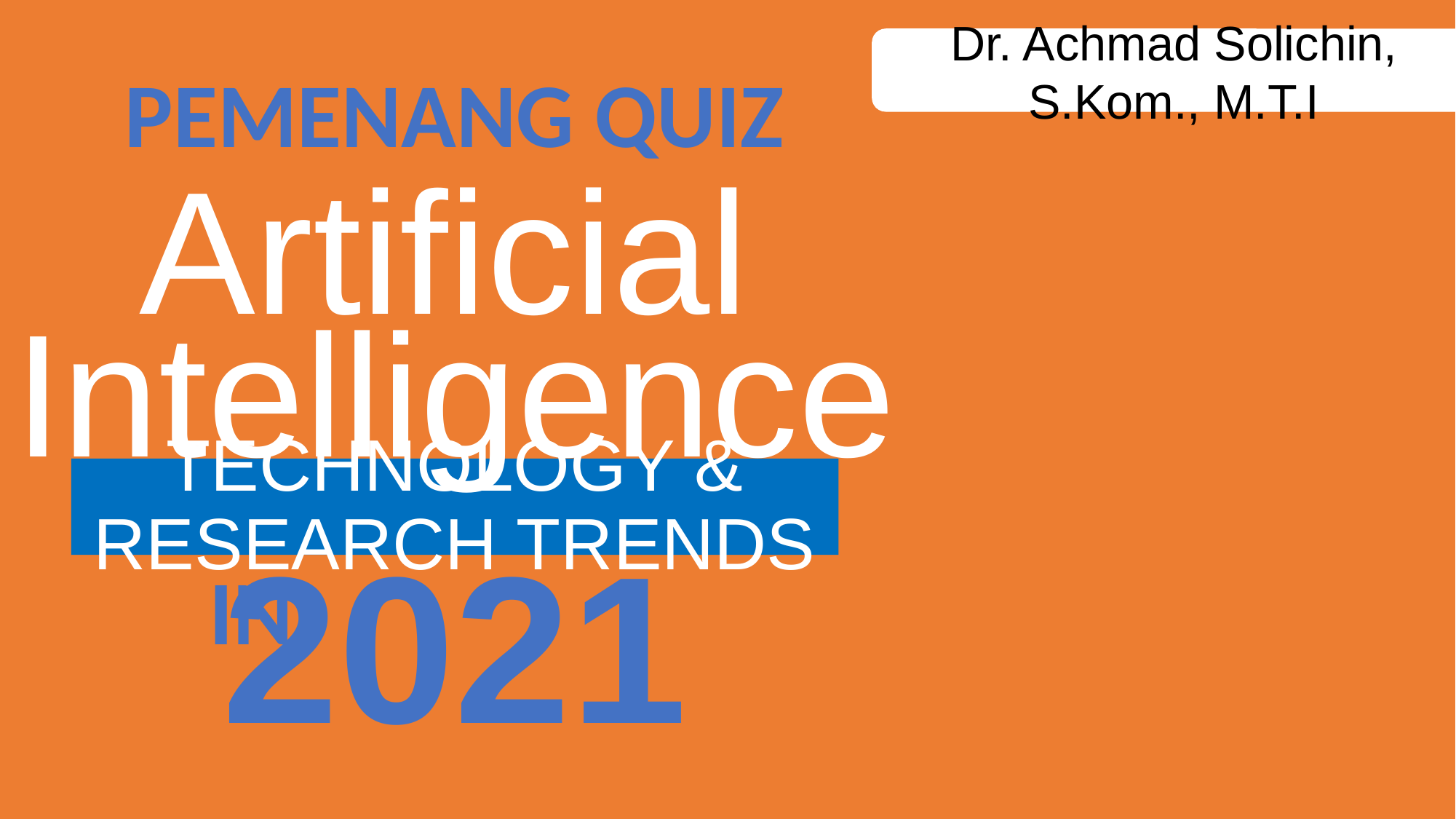

Dr. Achmad Solichin, S.Kom., M.T.I
PEMENANG QUIZ
Artificial
Intelligence
# TECHNOLOGY & RESEARCH TRENDS
2021
IN